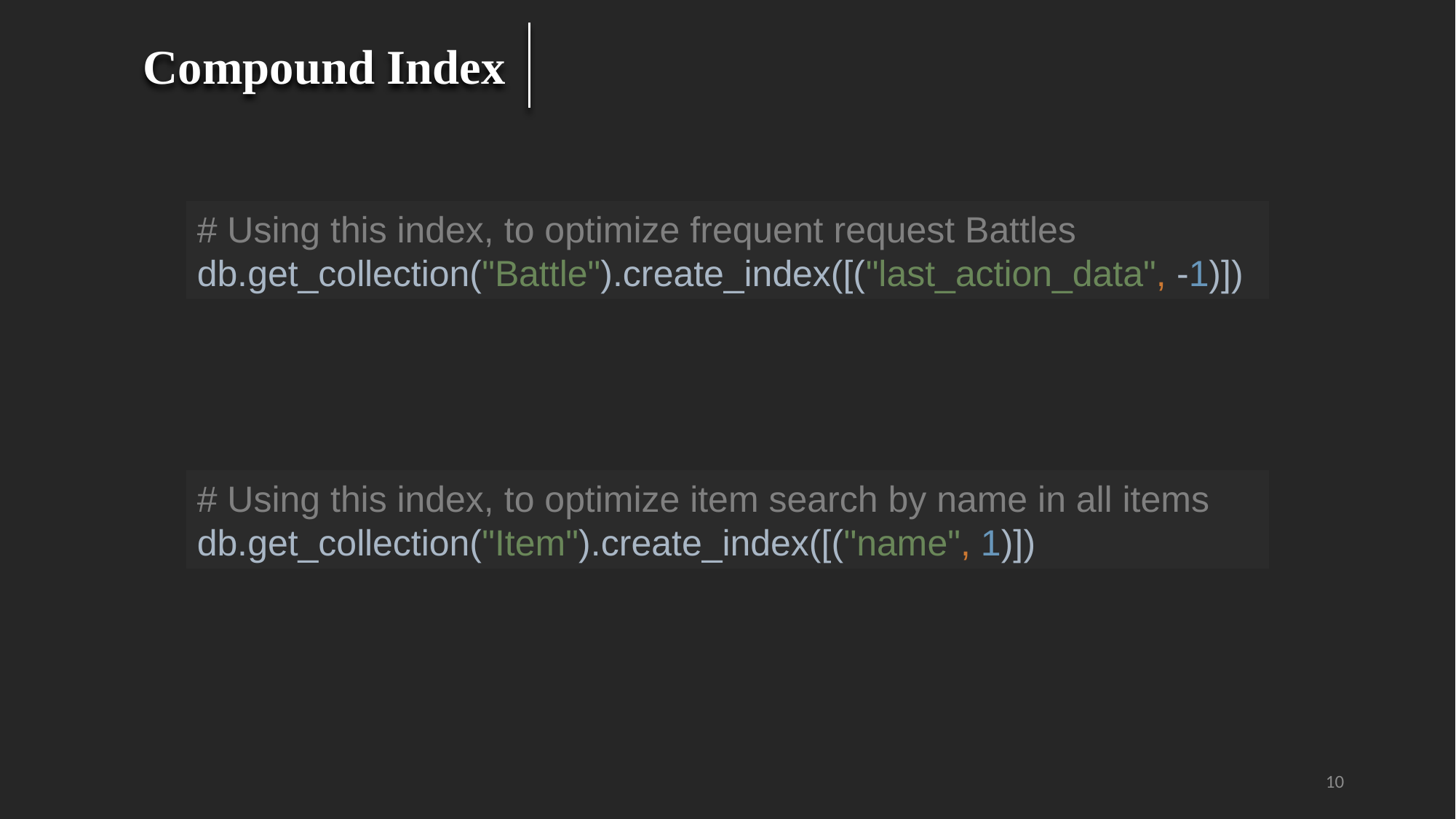

Compound Index
# Using this index, to optimize frequent request Battles db.get_collection("Battle").create_index([("last_action_data", -1)])
# Using this index, to optimize item search by name in all items db.get_collection("Item").create_index([("name", 1)])
10